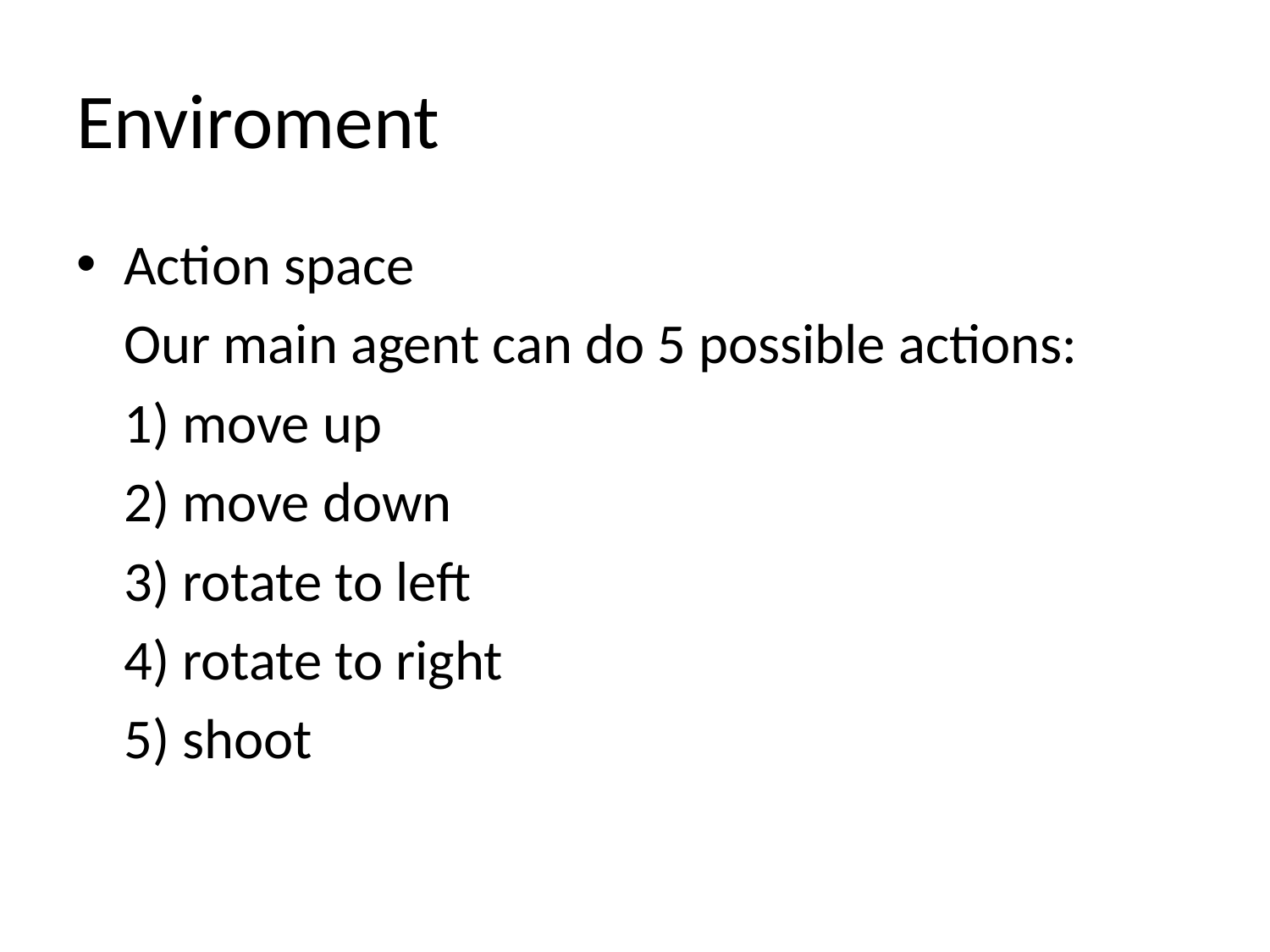

# Enviroment
Action space
	Our main agent can do 5 possible actions:
	1) move up
	2) move down
	3) rotate to left
	4) rotate to right
	5) shoot